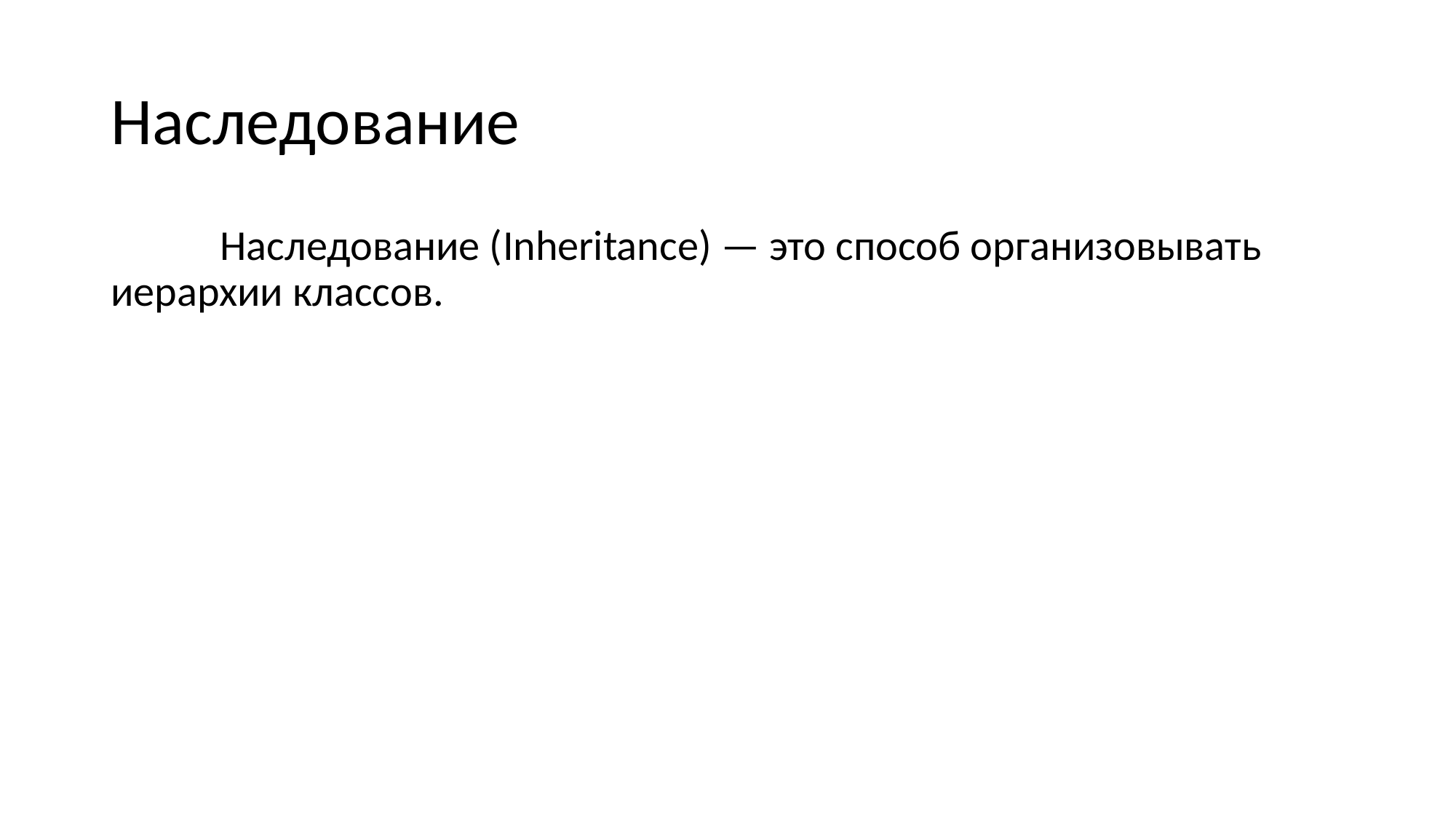

# Наследование
	Наследование (Inheritance) — это способ организовывать иерархии классов.